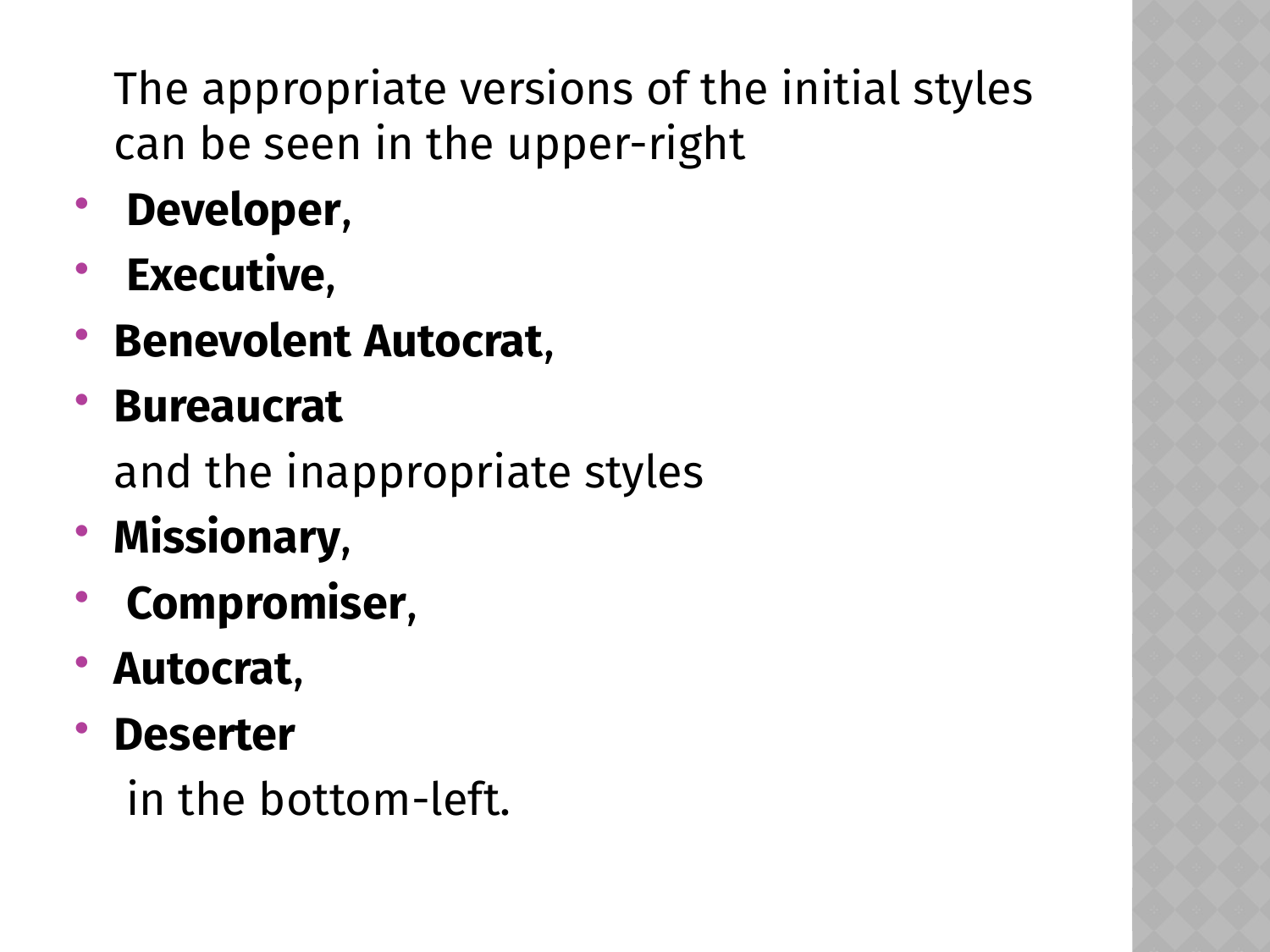

The appropriate versions of the initial styles can be seen in the upper-right
 Developer,
 Executive,
Benevolent Autocrat,
Bureaucrat
	and the inappropriate styles
Missionary,
 Compromiser,
Autocrat,
Deserter
	 in the bottom-left.